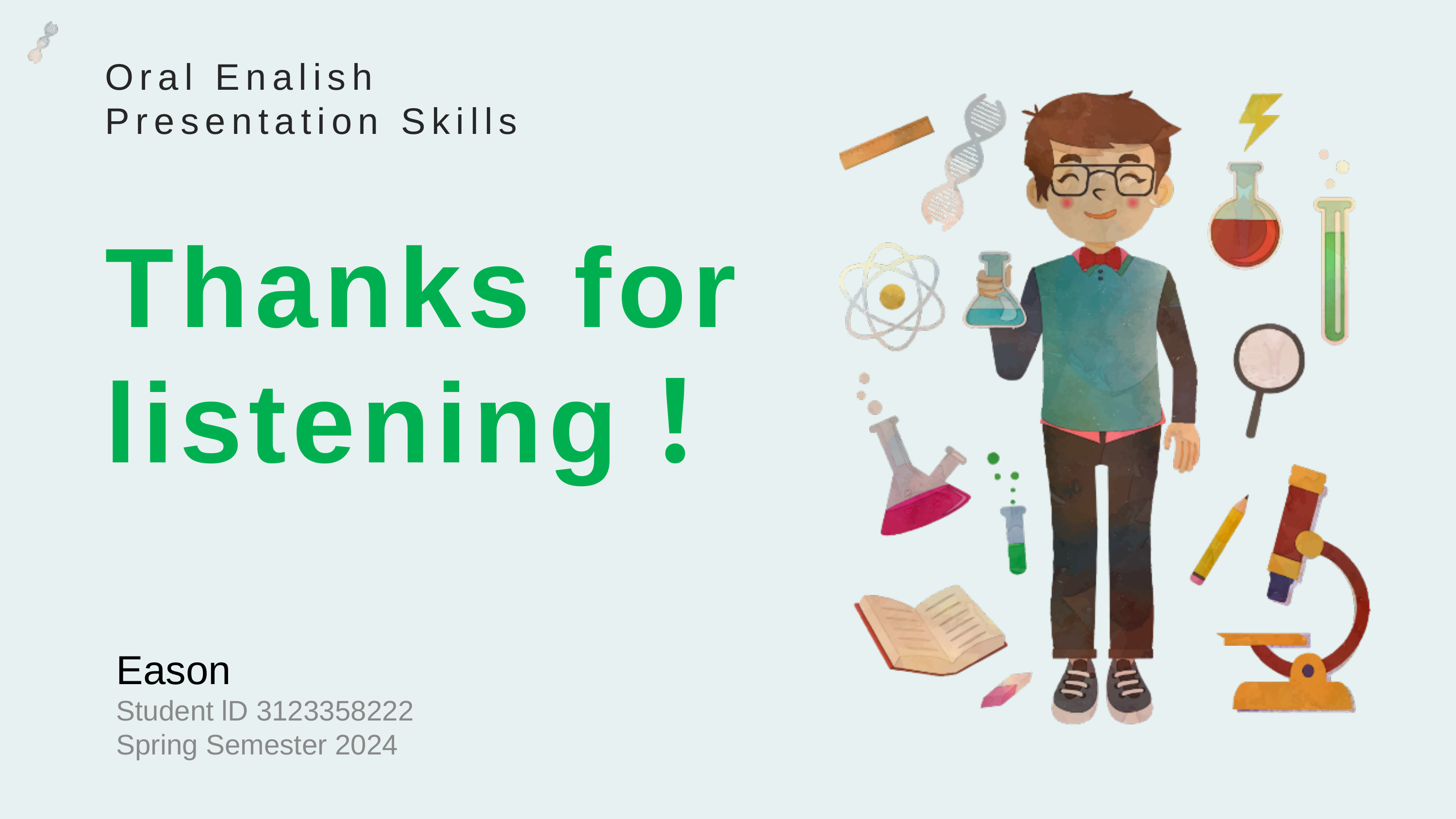

Oral Enalish Presentation Skills
Thanks for listening！
Eason
Student lD 3123358222
Spring Semester 2024